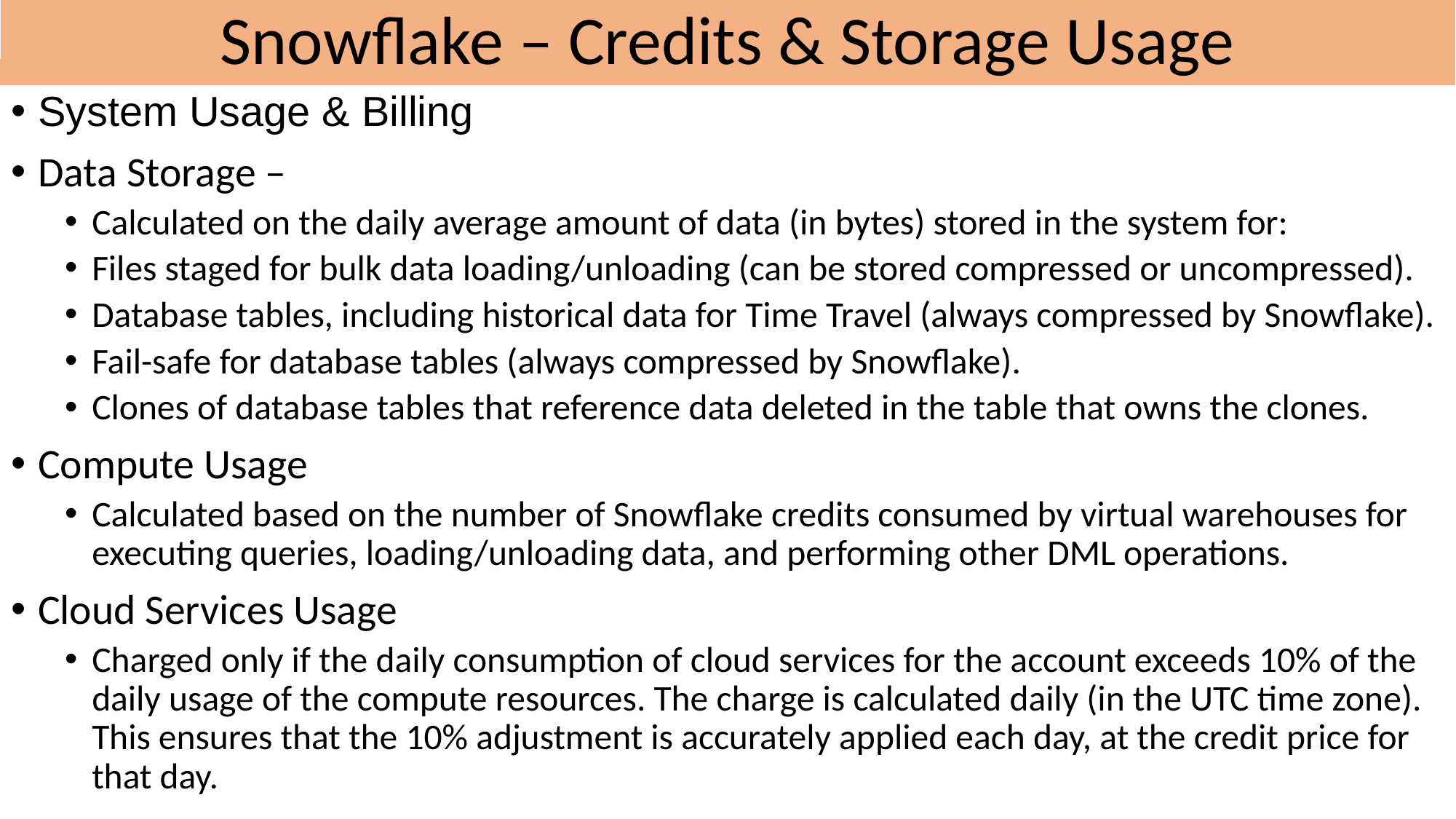

# Snowflake – Credits & Storage Usage

System Usage & Billing
Data Storage –
Calculated on the daily average amount of data (in bytes) stored in the system for:
Files staged for bulk data loading/unloading (can be stored compressed or uncompressed).
Database tables, including historical data for Time Travel (always compressed by Snowflake).
Fail-safe for database tables (always compressed by Snowflake).
Clones of database tables that reference data deleted in the table that owns the clones.
Compute Usage
Calculated based on the number of Snowflake credits consumed by virtual warehouses for executing queries, loading/unloading data, and performing other DML operations.
Cloud Services Usage
Charged only if the daily consumption of cloud services for the account exceeds 10% of the daily usage of the compute resources. The charge is calculated daily (in the UTC time zone). This ensures that the 10% adjustment is accurately applied each day, at the credit price for that day.